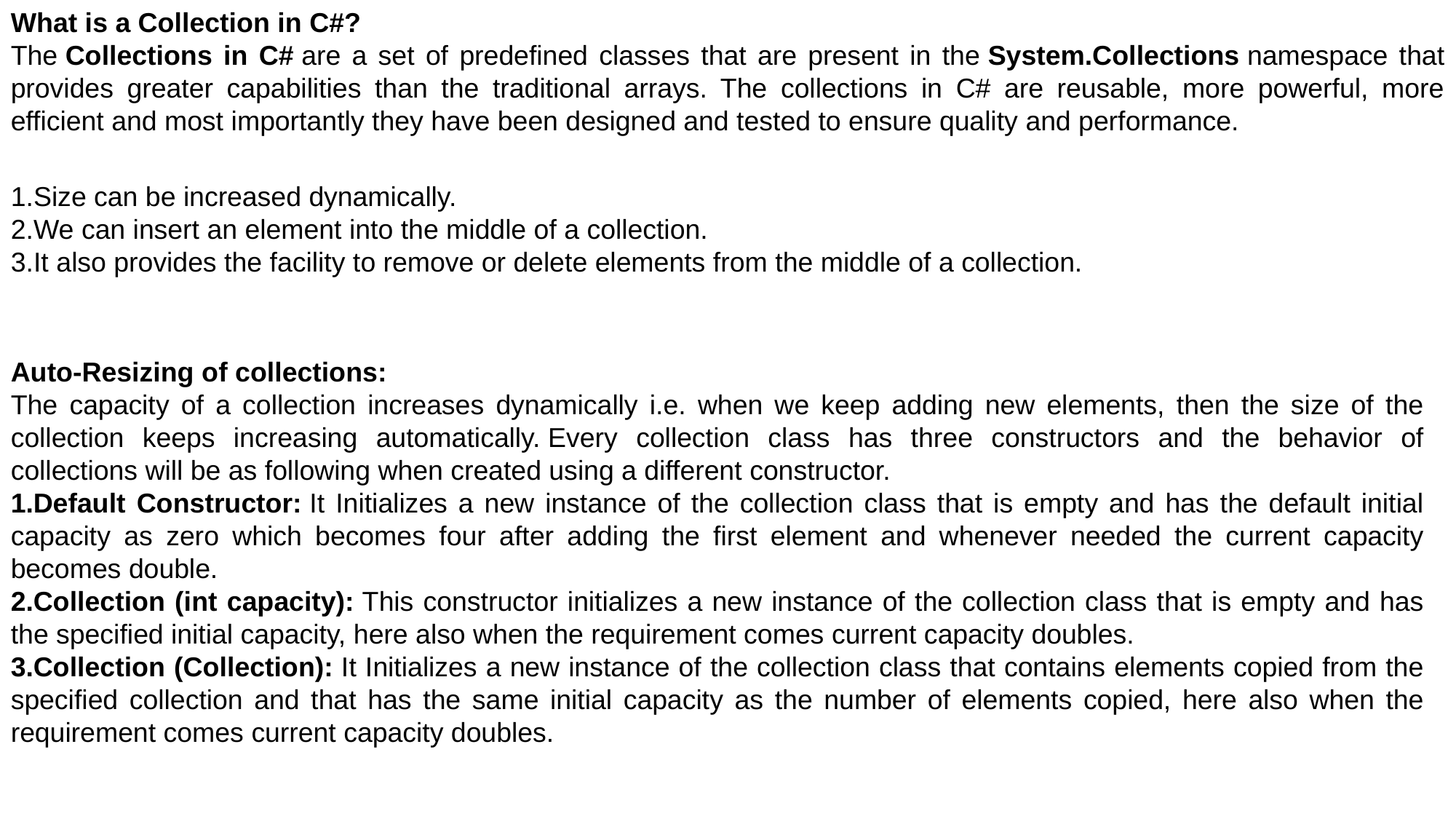

What is a Collection in C#?
The Collections in C# are a set of predefined classes that are present in the System.Collections namespace that provides greater capabilities than the traditional arrays. The collections in C# are reusable, more powerful, more efficient and most importantly they have been designed and tested to ensure quality and performance.
Size can be increased dynamically.
We can insert an element into the middle of a collection.
It also provides the facility to remove or delete elements from the middle of a collection.
Auto-Resizing of collections:
The capacity of a collection increases dynamically i.e. when we keep adding new elements, then the size of the collection keeps increasing automatically. Every collection class has three constructors and the behavior of collections will be as following when created using a different constructor.
Default Constructor: It Initializes a new instance of the collection class that is empty and has the default initial capacity as zero which becomes four after adding the first element and whenever needed the current capacity becomes double.
Collection (int capacity): This constructor initializes a new instance of the collection class that is empty and has the specified initial capacity, here also when the requirement comes current capacity doubles.
Collection (Collection): It Initializes a new instance of the collection class that contains elements copied from the specified collection and that has the same initial capacity as the number of elements copied, here also when the requirement comes current capacity doubles.